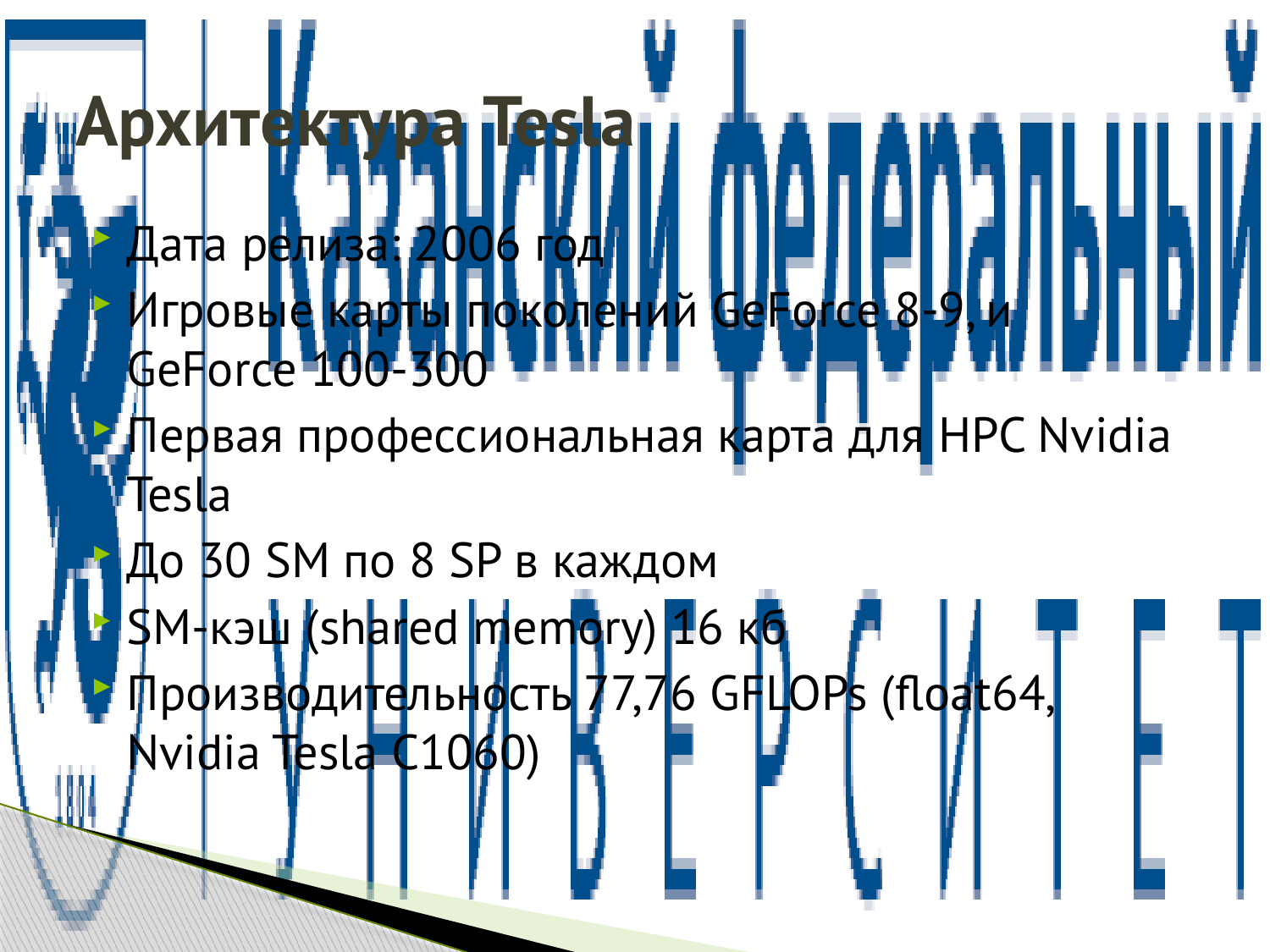

# Архитектура Tesla
Дата релиза: 2006 год
Игровые карты поколений GeForce 8-9, и GeForce 100-300
Первая профессиональная карта для HPC Nvidia Tesla
До 30 SM по 8 SP в каждом
SM-кэш (shared memory) 16 кб
Производительность 77,76 GFLOPs (float64, Nvidia Tesla C1060)